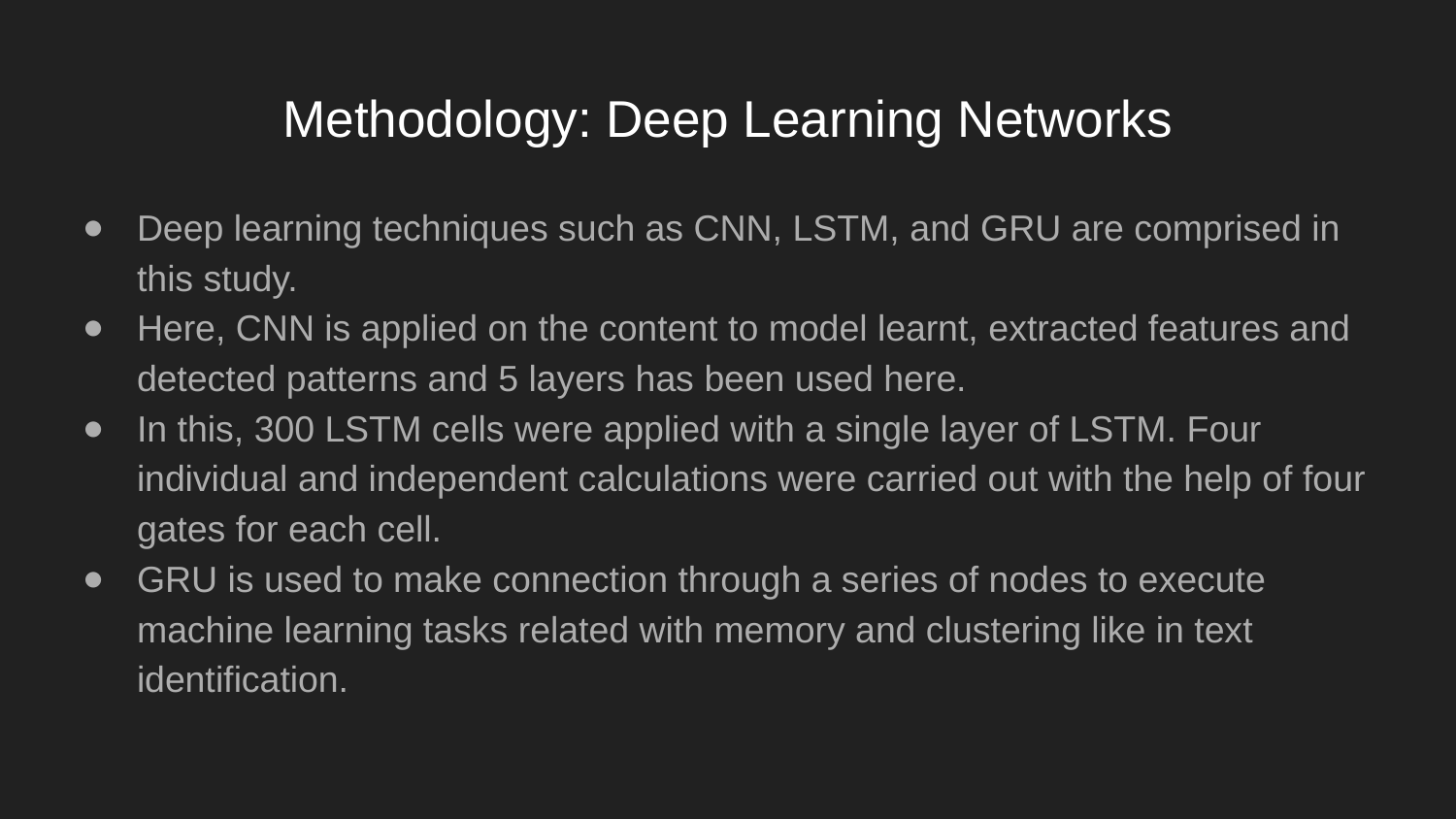

# Methodology: Deep Learning Networks
Deep learning techniques such as CNN, LSTM, and GRU are comprised in this study.
Here, CNN is applied on the content to model learnt, extracted features and detected patterns and 5 layers has been used here.
In this, 300 LSTM cells were applied with a single layer of LSTM. Four individual and independent calculations were carried out with the help of four gates for each cell.
GRU is used to make connection through a series of nodes to execute machine learning tasks related with memory and clustering like in text identification.